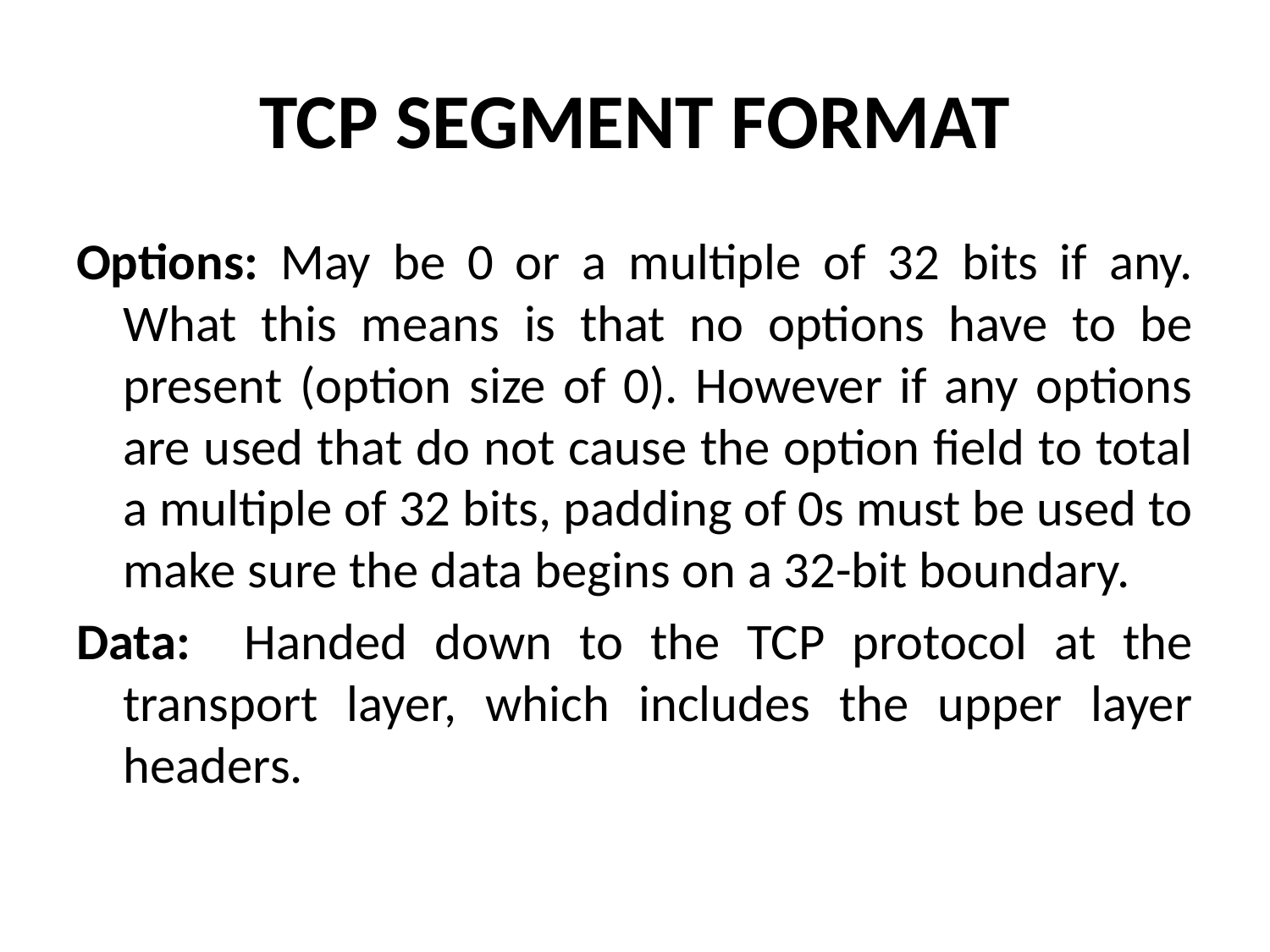

# TCP SEGMENT FORMAT
Options: May be 0 or a multiple of 32 bits if any. What this means is that no options have to be present (option size of 0). However if any options are used that do not cause the option field to total a multiple of 32 bits, padding of 0s must be used to make sure the data begins on a 32-bit boundary.
Data:  Handed down to the TCP protocol at the transport layer, which includes the upper layer headers.